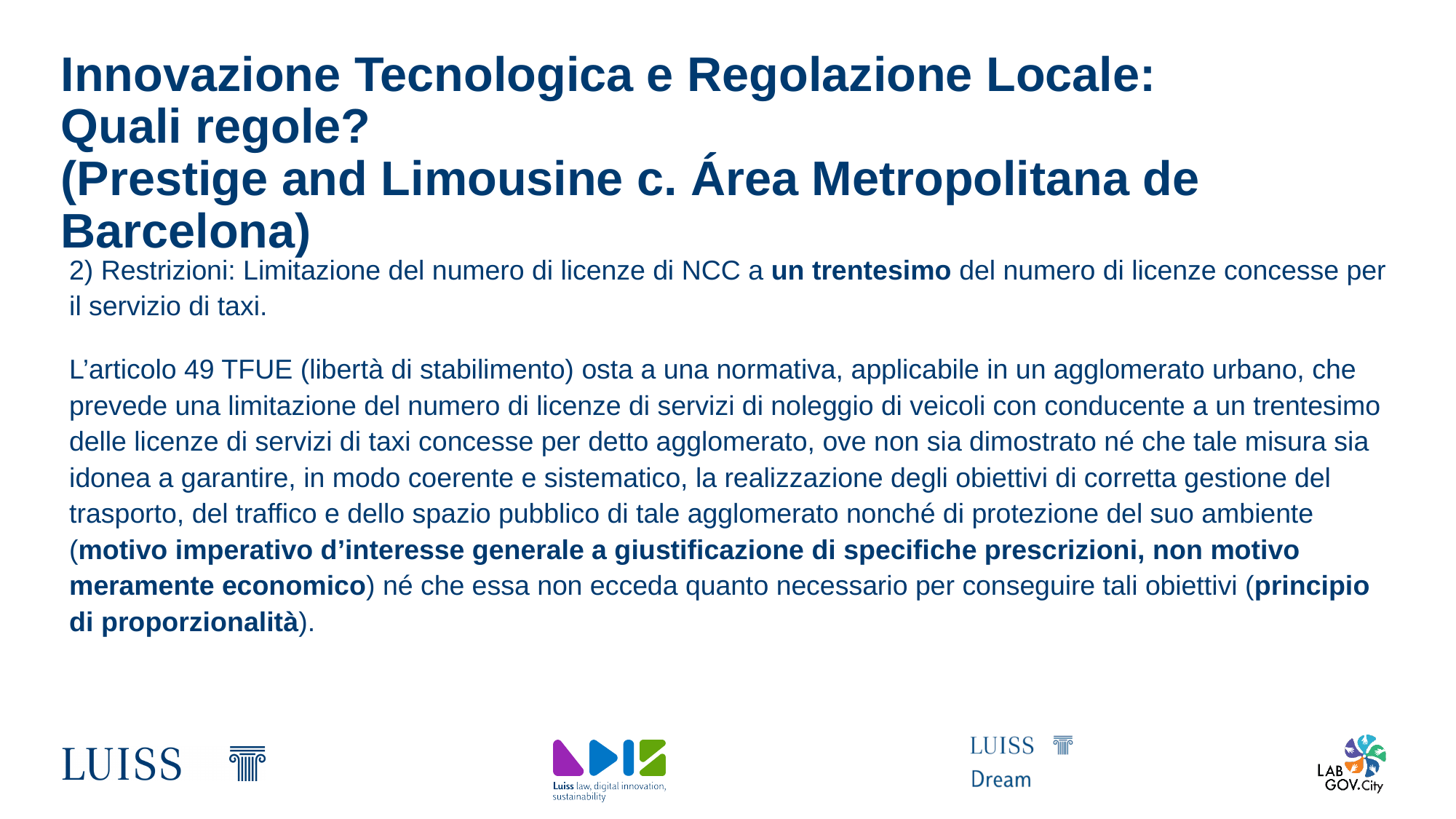

# Innovazione Tecnologica e Regolazione Locale: Quali regole? (Prestige and Limousine c. Área Metropolitana de Barcelona)

2) Restrizioni: Limitazione del numero di licenze di NCC a un trentesimo del numero di licenze concesse per il servizio di taxi.
L’articolo 49 TFUE (libertà di stabilimento) osta a una normativa, applicabile in un agglomerato urbano, che prevede una limitazione del numero di licenze di servizi di noleggio di veicoli con conducente a un trentesimo delle licenze di servizi di taxi concesse per detto agglomerato, ove non sia dimostrato né che tale misura sia idonea a garantire, in modo coerente e sistematico, la realizzazione degli obiettivi di corretta gestione del trasporto, del traffico e dello spazio pubblico di tale agglomerato nonché di protezione del suo ambiente (motivo imperativo d’interesse generale a giustificazione di specifiche prescrizioni, non motivo meramente economico) né che essa non ecceda quanto necessario per conseguire tali obiettivi (principio di proporzionalità).